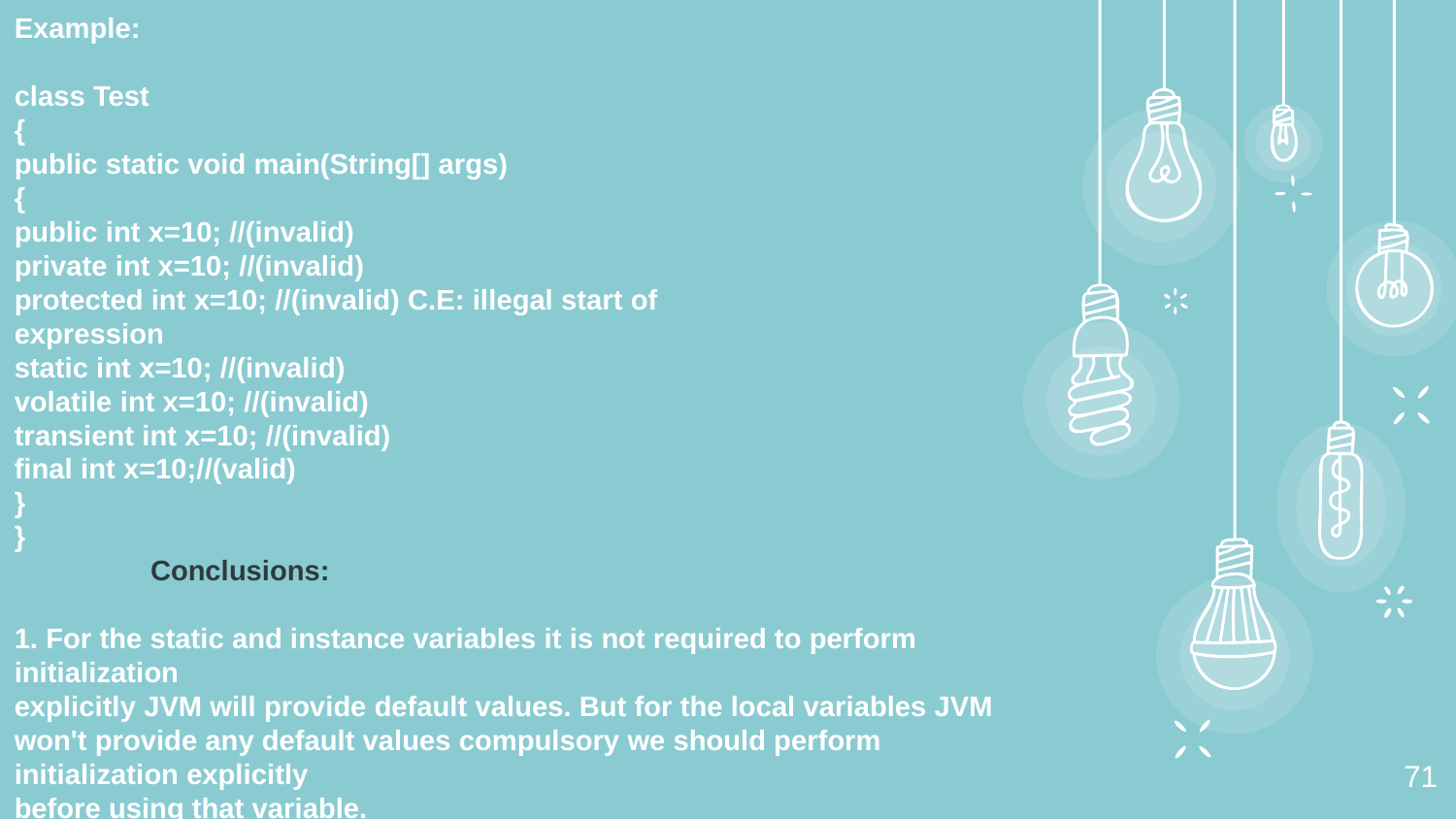

Example:

class Test
{
public static void main(String[] args)
{
public int x=10; //(invalid)
private int x=10; //(invalid)
protected int x=10; //(invalid) C.E: illegal start of
expression
static int x=10; //(invalid)
volatile int x=10; //(invalid)
transient int x=10; //(invalid)
final int x=10;//(valid)
}
}
                 Conclusions:

1. For the static and instance variables it is not required to perform initialization
explicitly JVM will provide default values. But for the local variables JVM won't provide any default values compulsory we should perform initialization explicitly
before using that variable.
71